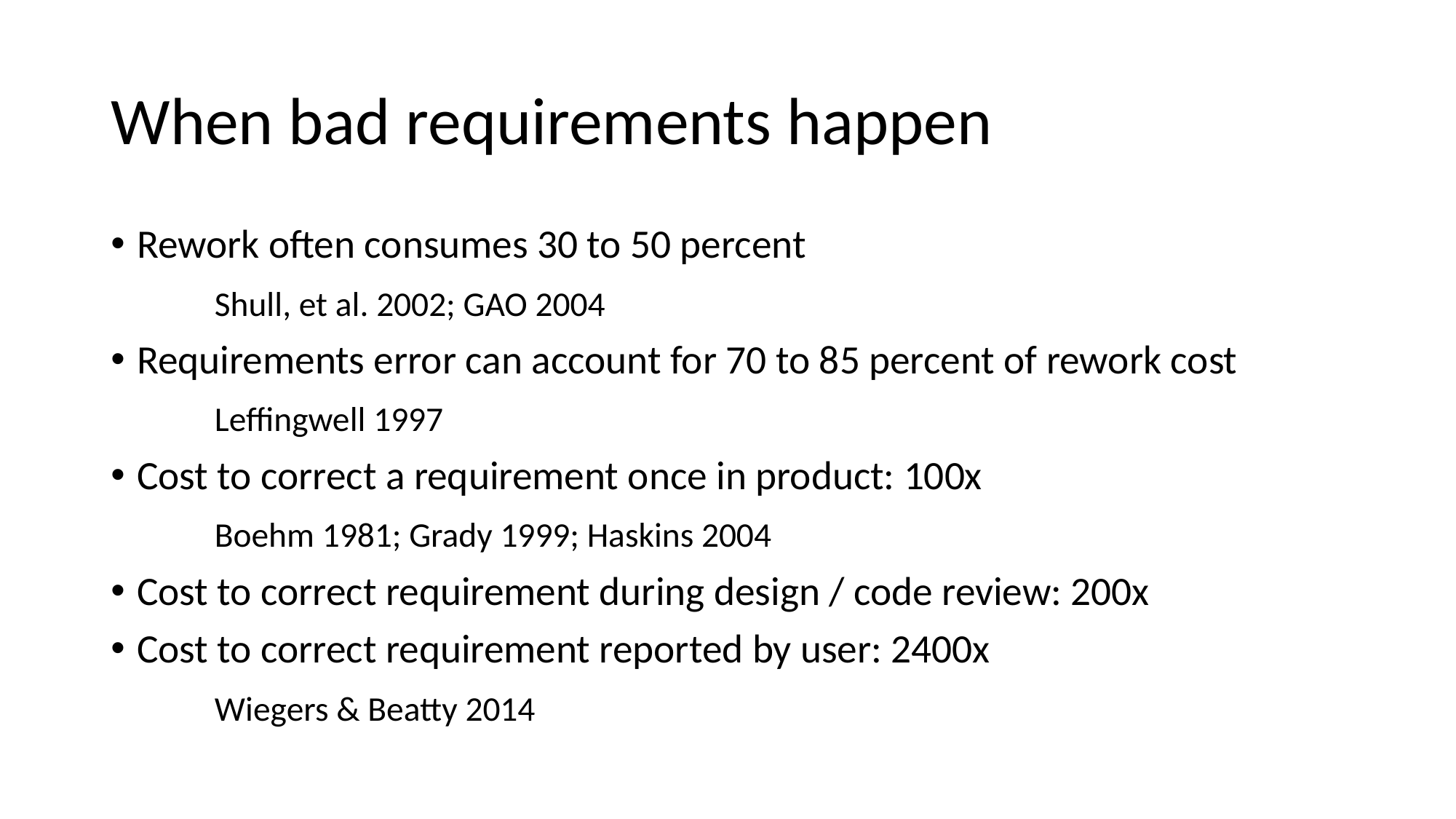

# When bad requirements happen
Rework often consumes 30 to 50 percent
	Shull, et al. 2002; GAO 2004
Requirements error can account for 70 to 85 percent of rework cost
	Leffingwell 1997
Cost to correct a requirement once in product: 100x
	Boehm 1981; Grady 1999; Haskins 2004
Cost to correct requirement during design / code review: 200x
Cost to correct requirement reported by user: 2400x
	Wiegers & Beatty 2014